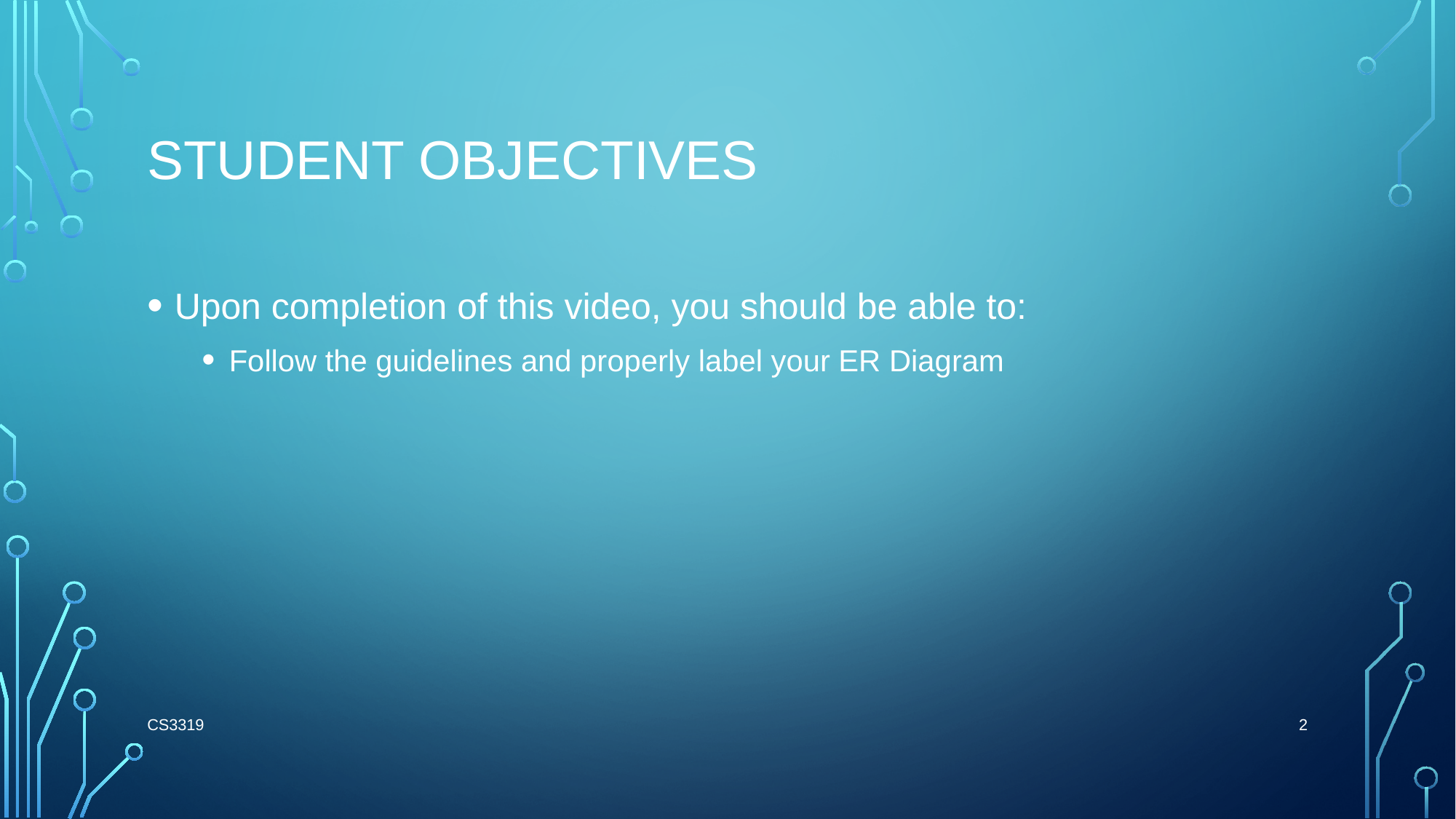

# Student Objectives
Upon completion of this video, you should be able to:
Follow the guidelines and properly label your ER Diagram

2
CS3319